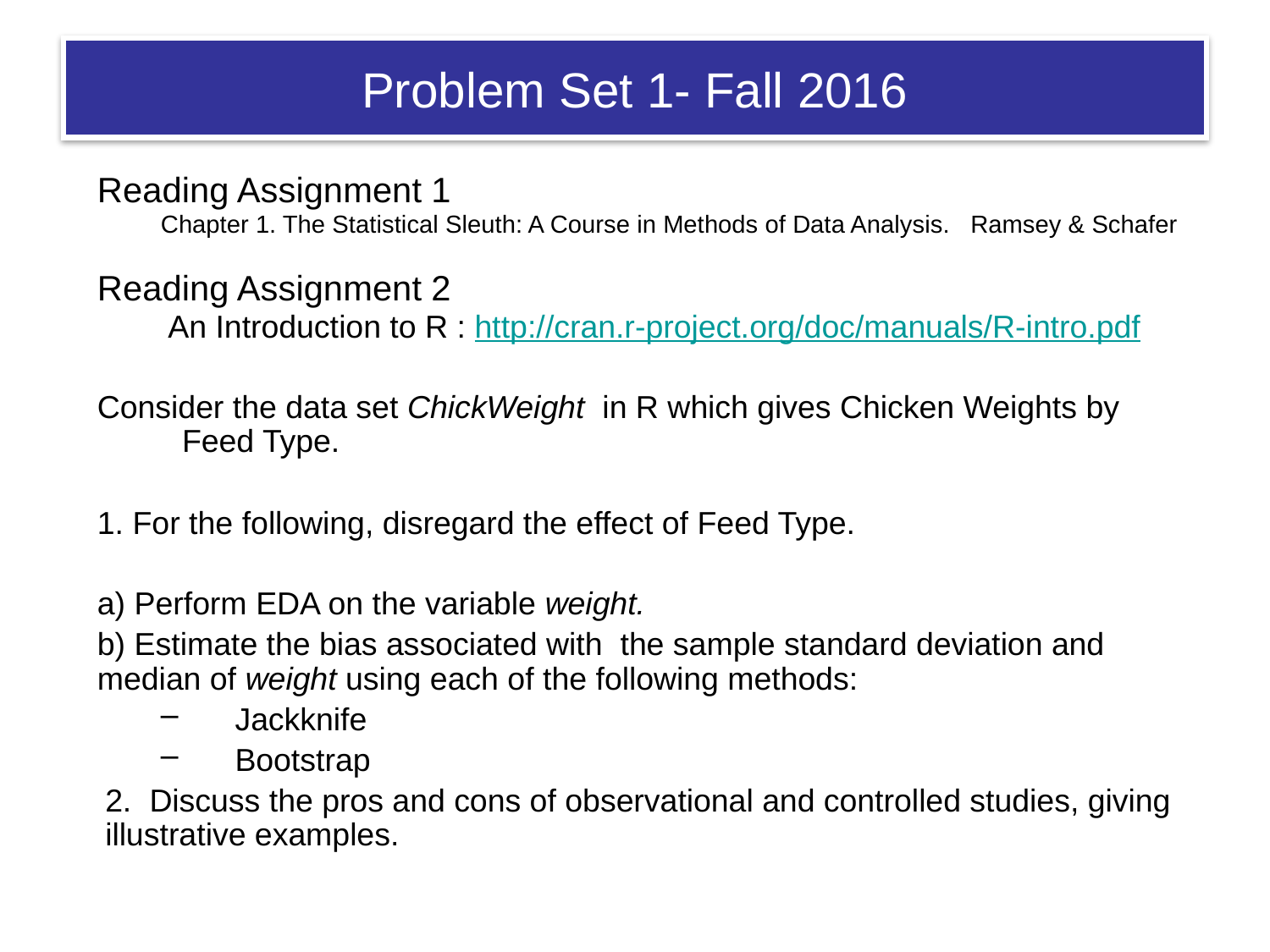

# Problem Set 1- Fall 2016
Reading Assignment 1
Chapter 1. The Statistical Sleuth: A Course in Methods of Data Analysis.   Ramsey & Schafer

Reading Assignment 2
 An Introduction to R : http://cran.r-project.org/doc/manuals/R-intro.pdf

Consider the data set ChickWeight  in R which gives Chicken Weights by Feed Type.

1. For the following, disregard the effect of Feed Type.

a) Perform EDA on the variable weight.
b) Estimate the bias associated with  the sample standard deviation and median of weight using each of the following methods:
Jackknife
Bootstrap
2.  Discuss the pros and cons of observational and controlled studies, giving illustrative examples.